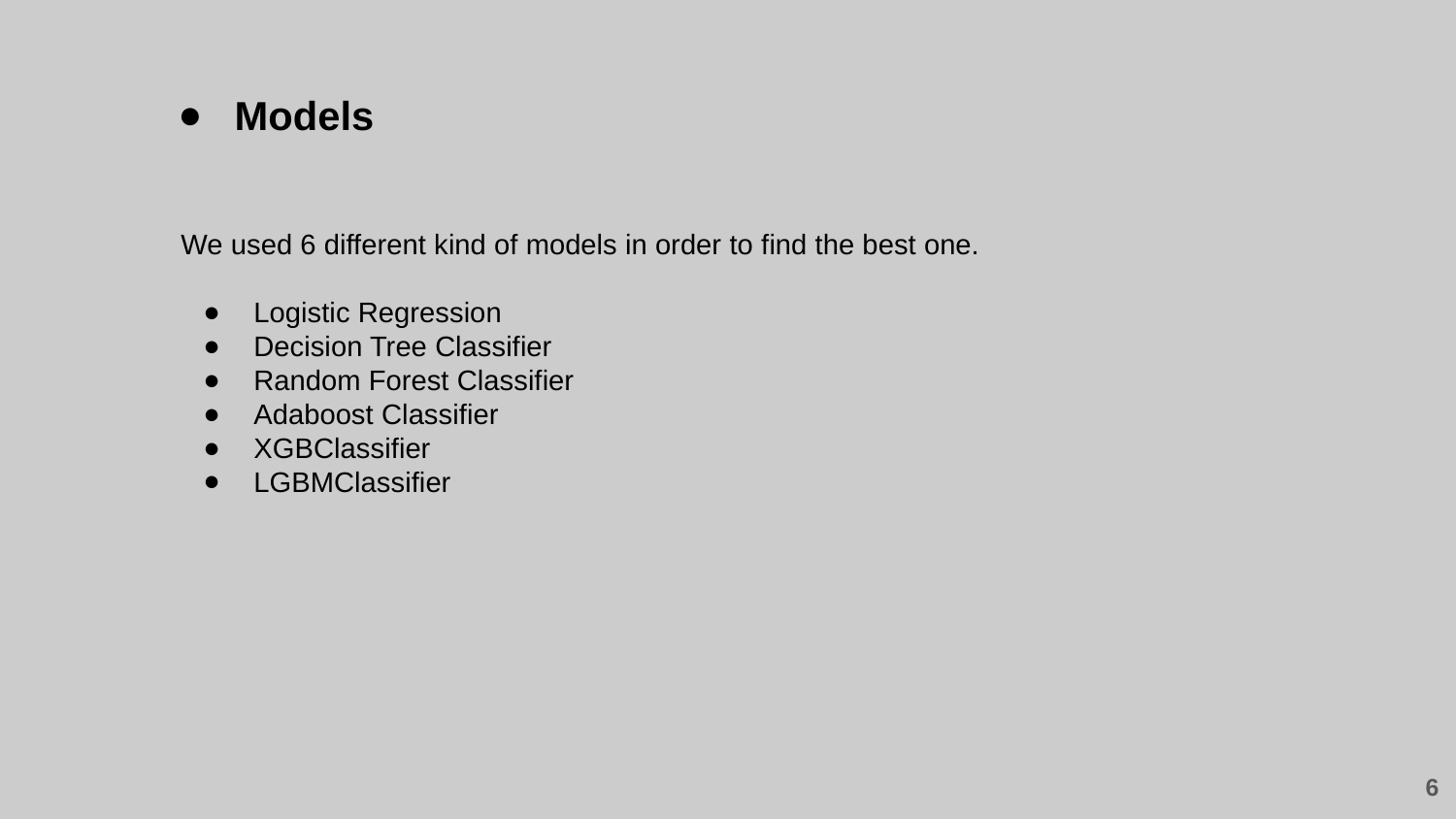

Models

We used 6 different kind of models in order to find the best one.

Logistic Regression
Decision Tree Classifier
Random Forest Classifier
Adaboost Classifier
XGBClassifier
LGBMClassifier
6